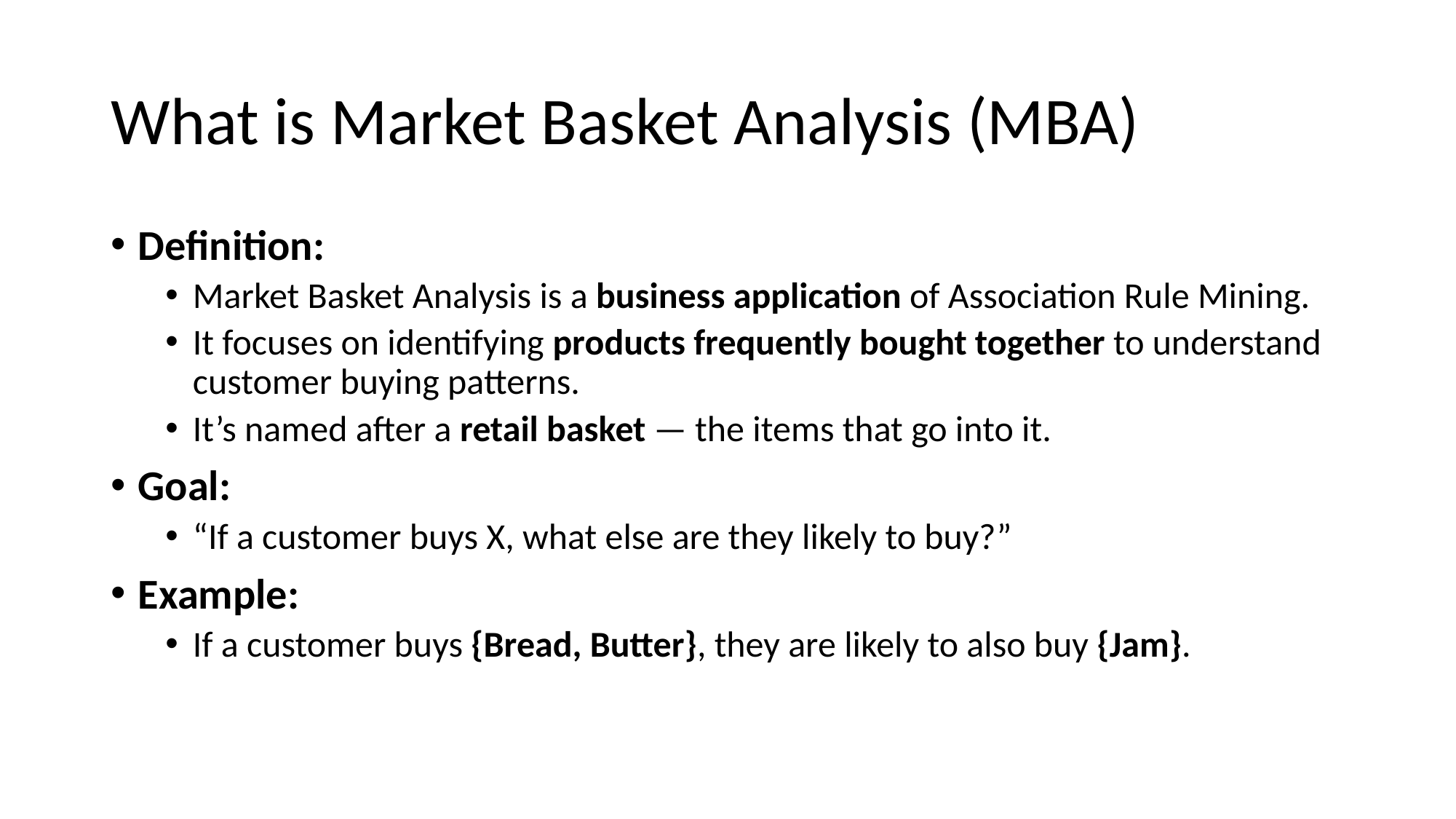

# What is Market Basket Analysis (MBA)
Definition:
Market Basket Analysis is a business application of Association Rule Mining.
It focuses on identifying products frequently bought together to understand customer buying patterns.
It’s named after a retail basket — the items that go into it.
Goal:
“If a customer buys X, what else are they likely to buy?”
Example:
If a customer buys {Bread, Butter}, they are likely to also buy {Jam}.